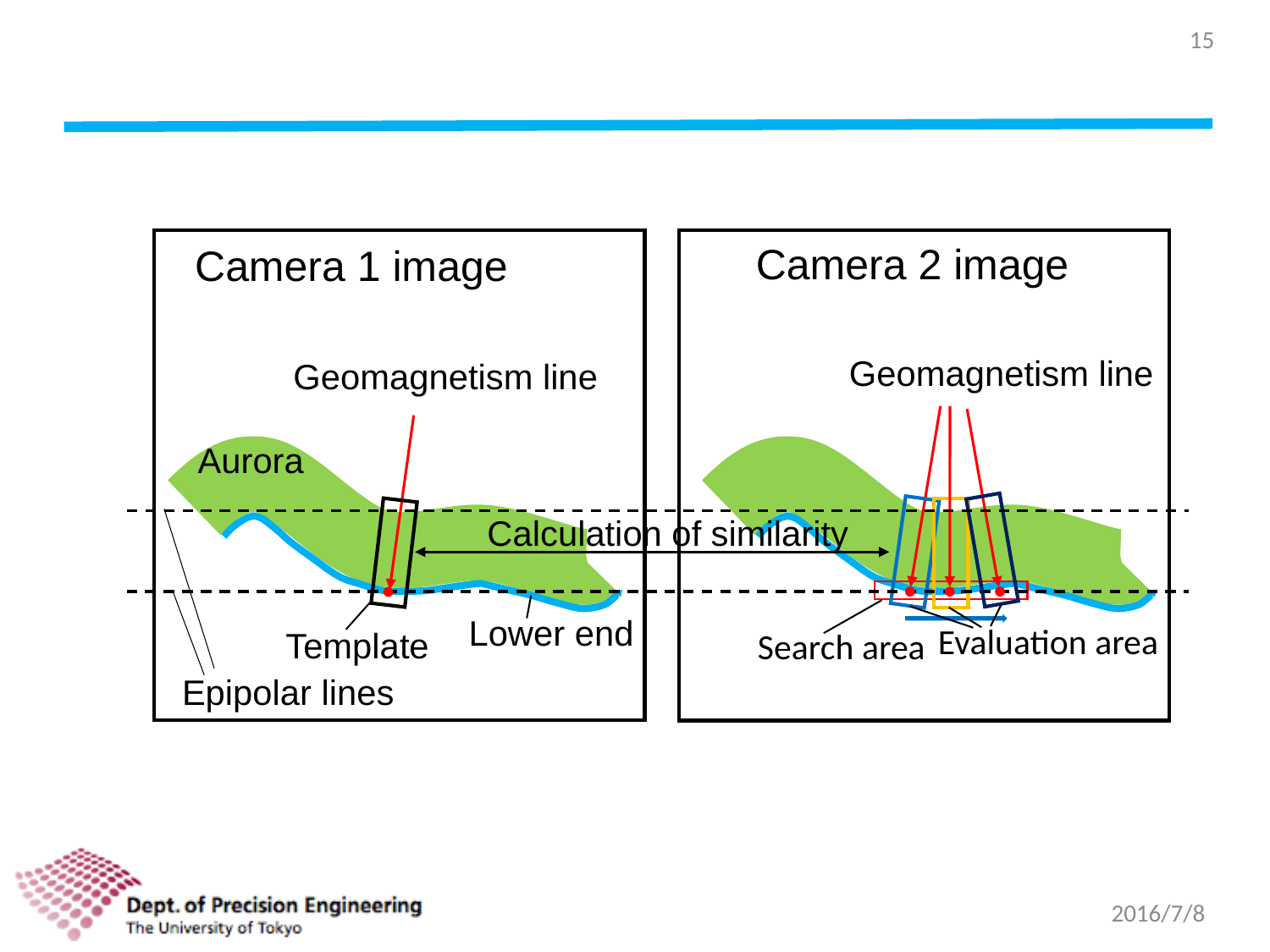

15
#

Geomagnetism line
Template

Search area
Geomagnetism line

Aurora

Calculation of similarity
Camera 2 image
Camera 1 image
Lower end
Epipolar lines

Evaluation area

2016/7/8